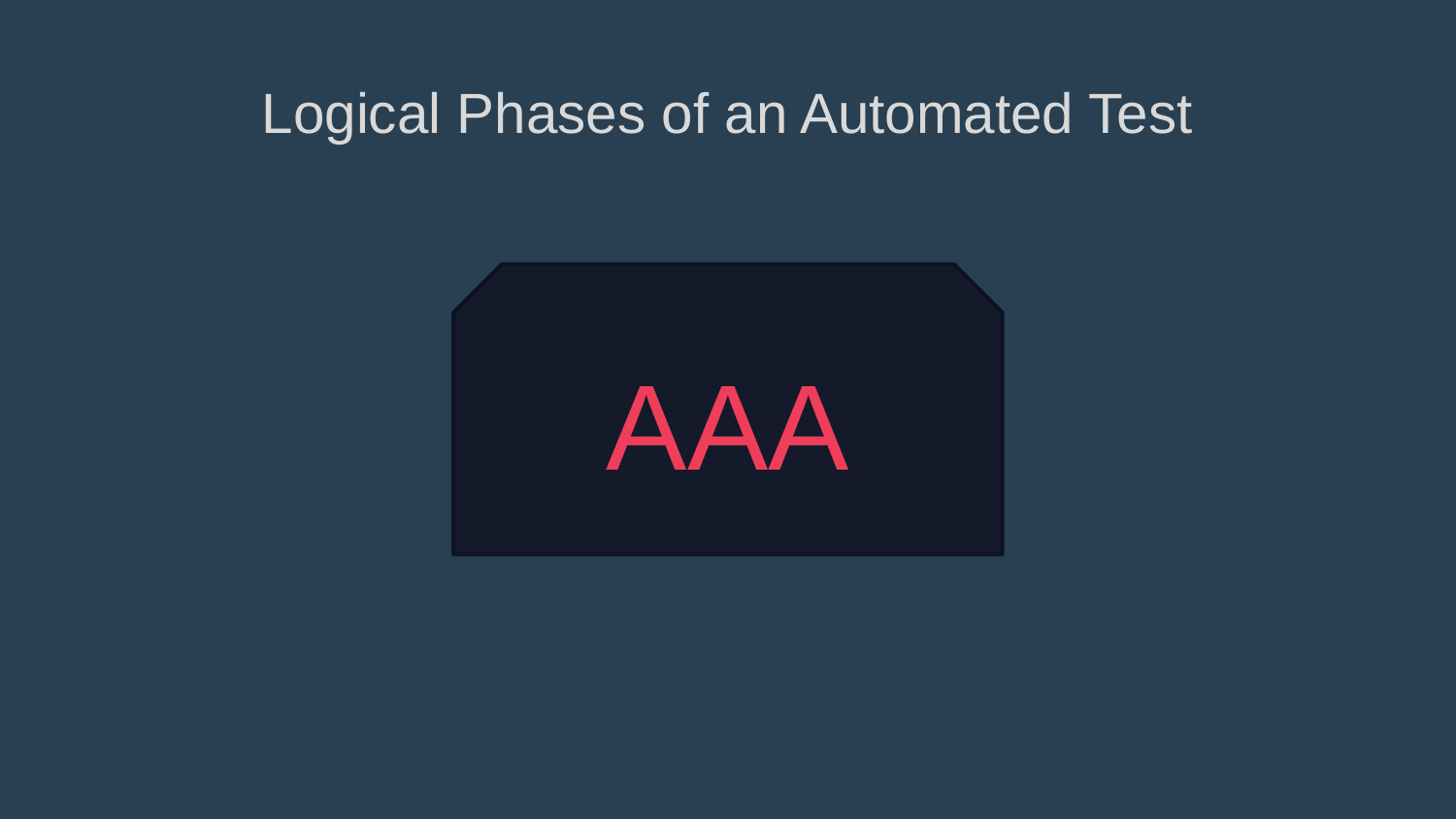

Logical Phases of an Automated Test
AAA